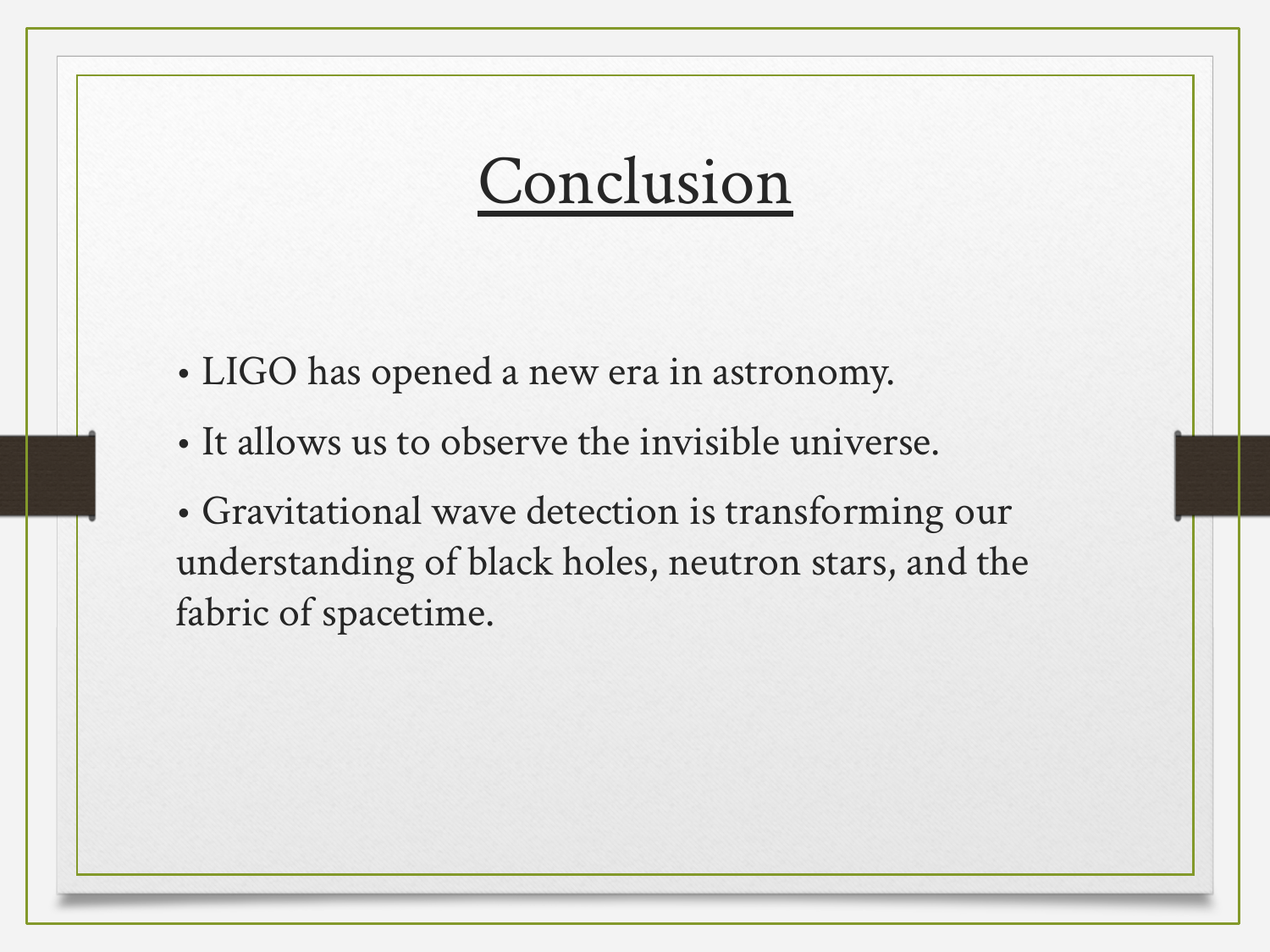

Conclusion
• LIGO has opened a new era in astronomy.
• It allows us to observe the invisible universe.
• Gravitational wave detection is transforming our understanding of black holes, neutron stars, and the fabric of spacetime.